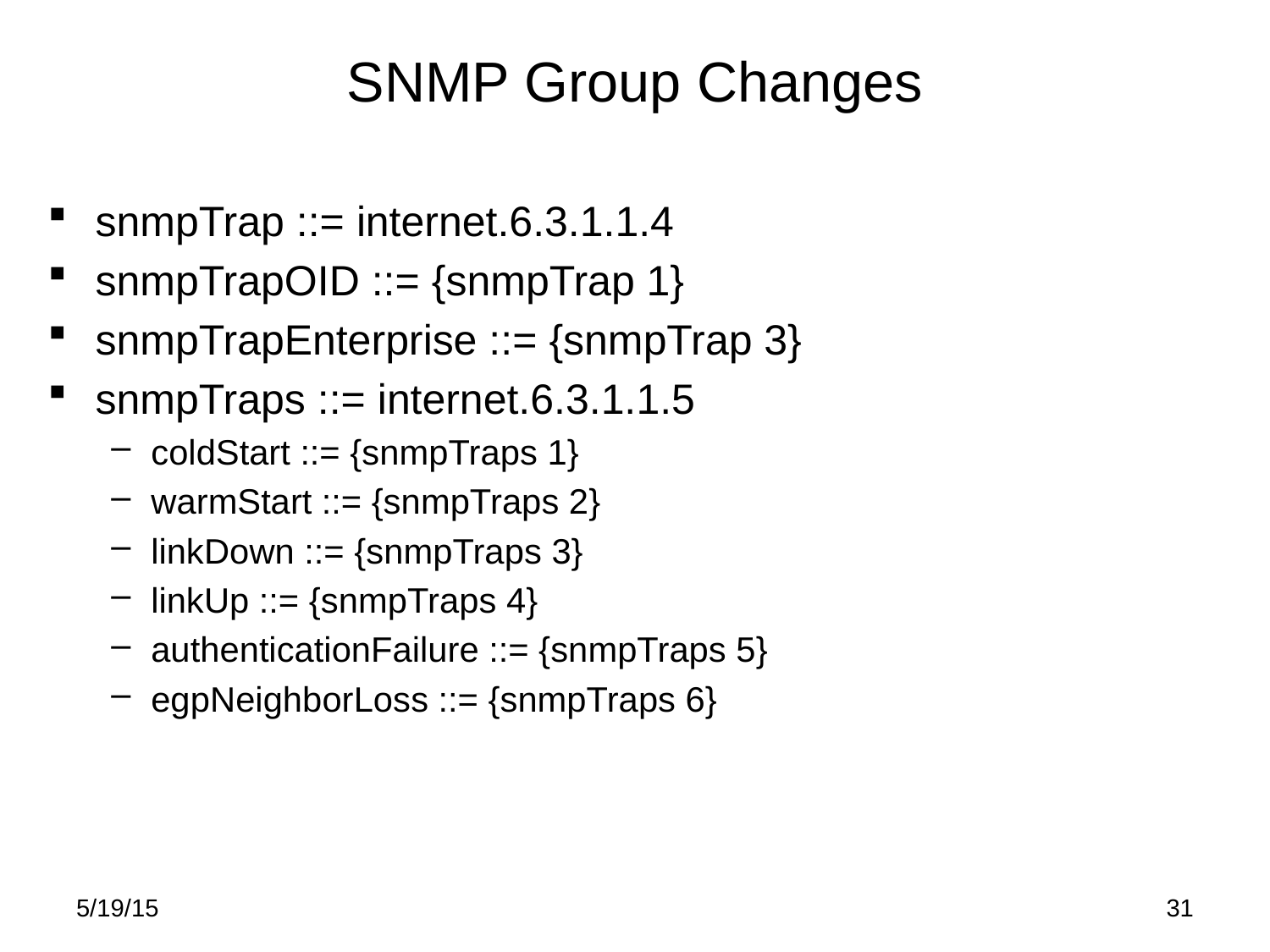

# SNMP Group Changes
snmpTrap ::= internet.6.3.1.1.4
snmpTrapOID ::= {snmpTrap 1}
snmpTrapEnterprise ::= {snmpTrap 3}
snmpTraps ::= internet.6.3.1.1.5
coldStart ::= {snmpTraps 1}
warmStart ::= {snmpTraps 2}
linkDown ::= {snmpTraps 3}
linkUp ::= {snmpTraps 4}
authenticationFailure ::= {snmpTraps 5}
egpNeighborLoss ::= {snmpTraps 6}

5/19/15
31